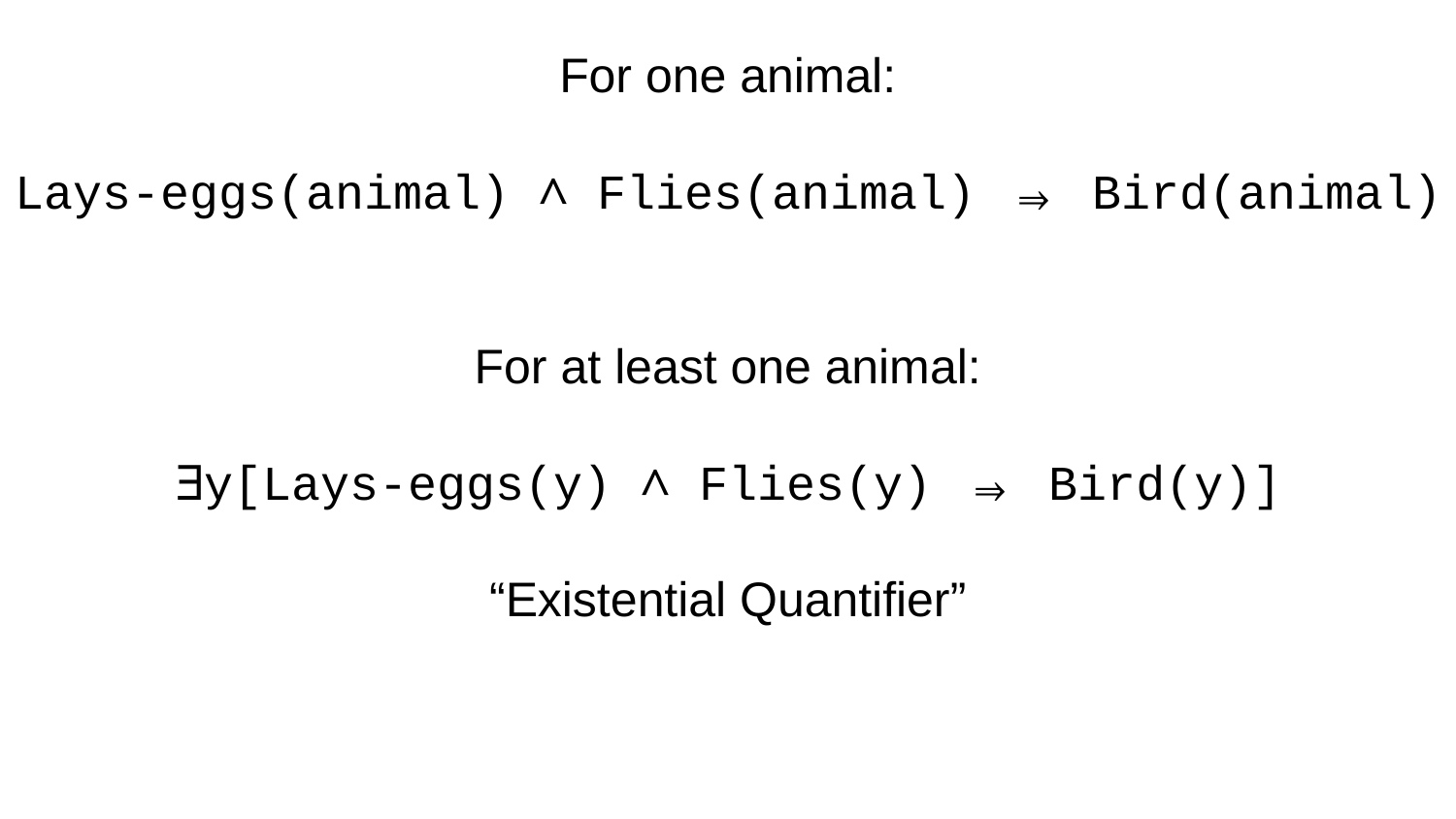

For one animal:

Lays-eggs(animal) ∧ Flies(animal) ⇒ Bird(animal)

For at least one animal:

∃y[Lays-eggs(y) ∧ Flies(y) ⇒ Bird(y)]

“Existential Quantifier”